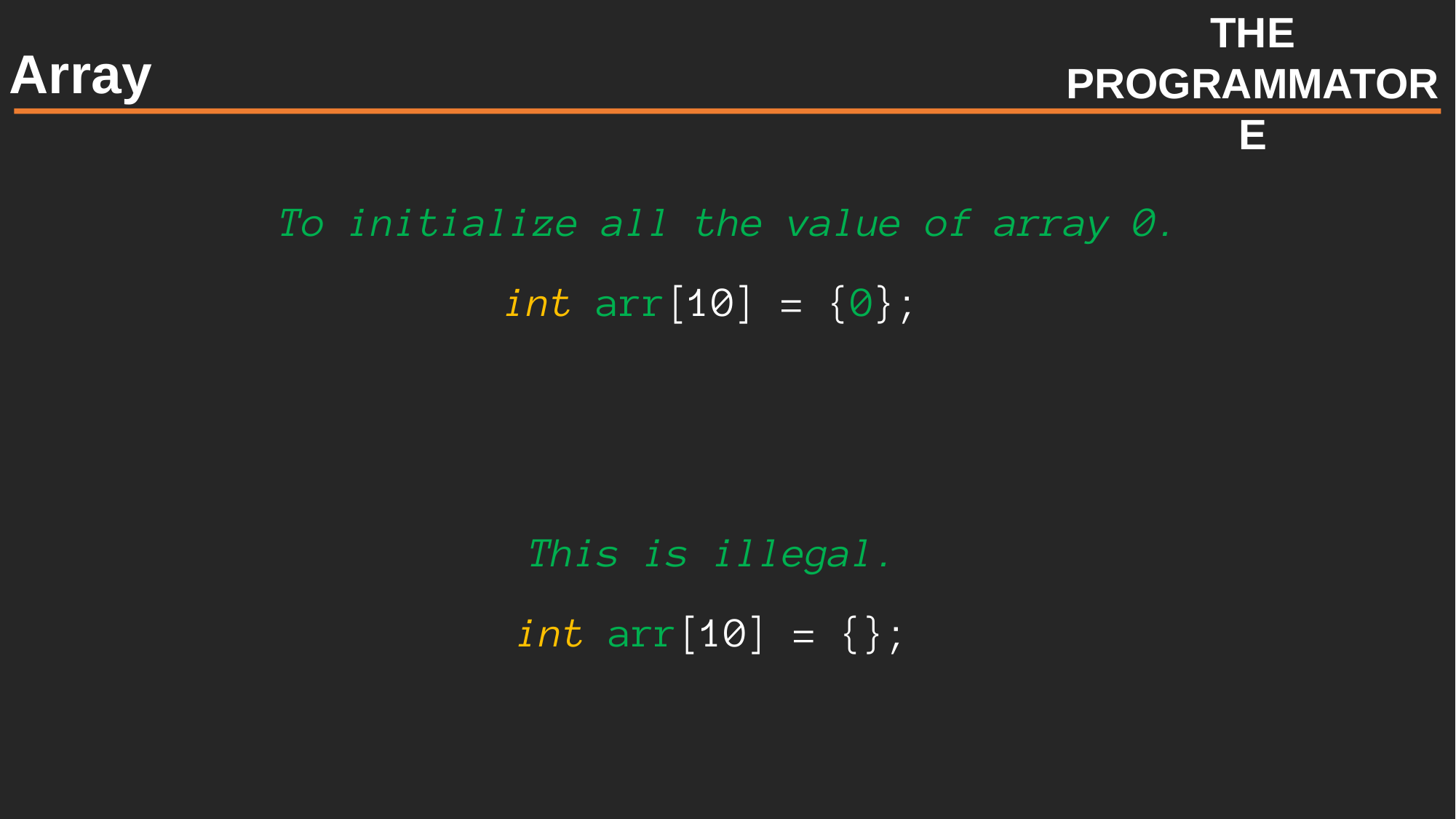

THE
PROGRAMMATORE
Array

To initialize all the value of array 0.
int arr[10] = {0};
This is illegal.
int arr[10] = {};